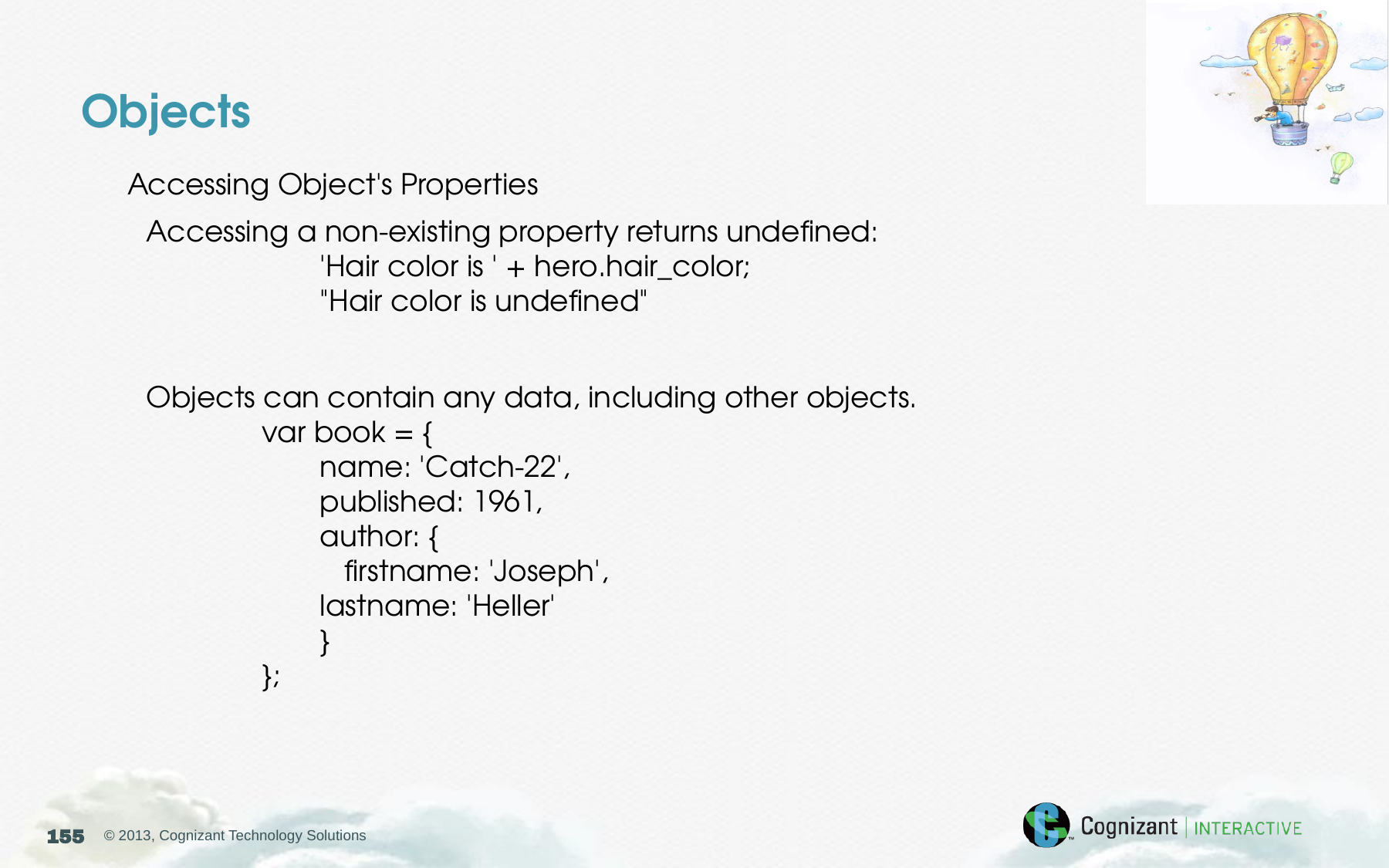

Objects
Accessing Object's Properties
Accessing a non-existing property returns undefined:
'Hair color is ' + hero.hair_color;
"Hair color is undefined"
Objects can contain any data, including other objects.
var book = {
name: 'Catch-22',
published: 1961,
author: {
   firstname: 'Joseph',
lastname: 'Heller'
}
};